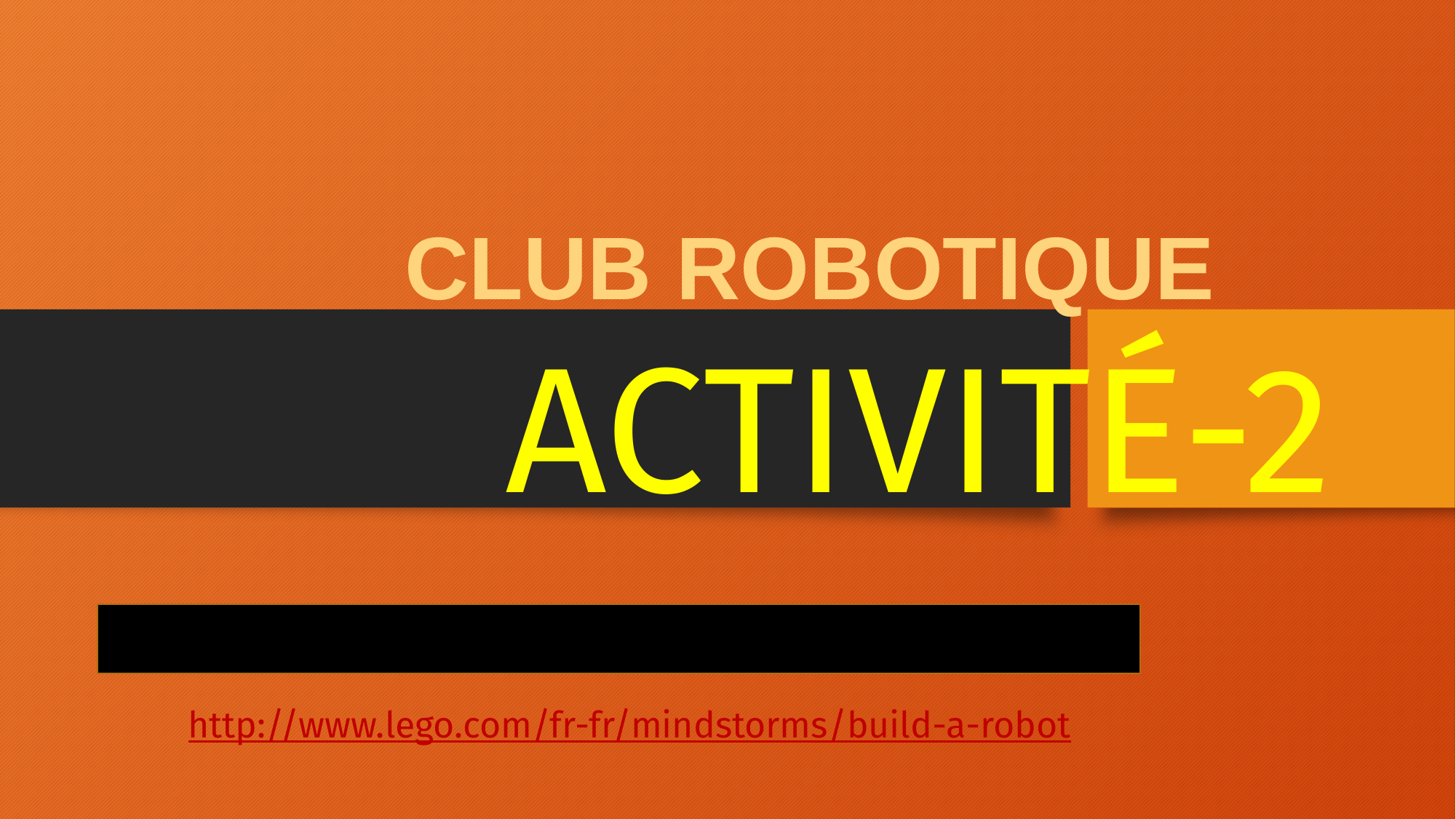

# ACTIVITÉ-2
CLUB ROBOTIQUE
Construction d’au moins 3 robots au choix
http://www.lego.com/fr-fr/mindstorms/build-a-robot